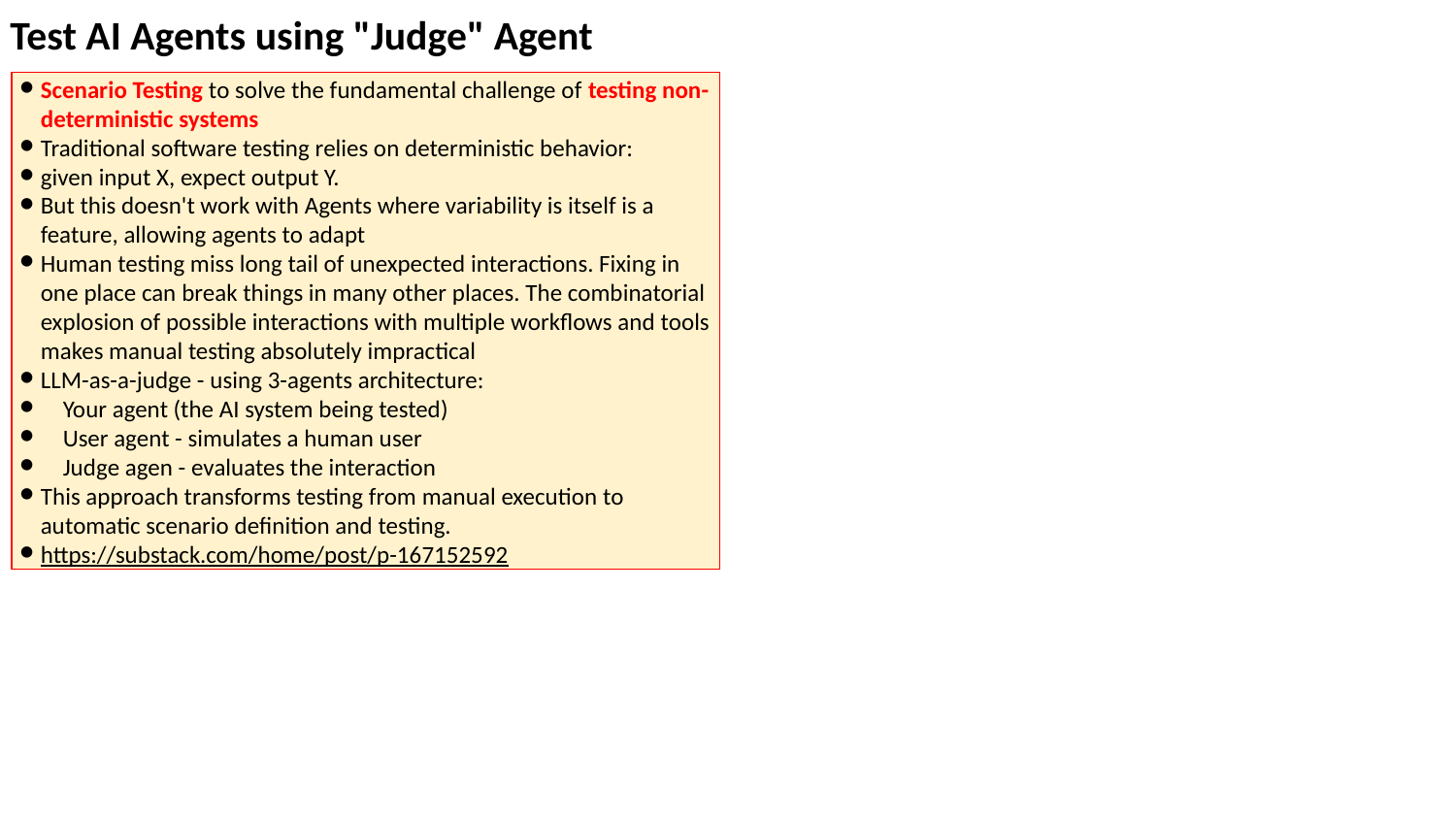

Test AI Agents using "Judge" Agent
Scenario Testing to solve the fundamental challenge of testing non-deterministic systems
Traditional software testing relies on deterministic behavior:
given input X, expect output Y.
But this doesn't work with Agents where variability is itself is a feature, allowing agents to adapt
Human testing miss long tail of unexpected interactions. Fixing in one place can break things in many other places. The combinatorial explosion of possible interactions with multiple workflows and tools makes manual testing absolutely impractical
LLM-as-a-judge - using 3-agents architecture:
    Your agent (the AI system being tested)
    User agent - simulates a human user
    Judge agen - evaluates the interaction
This approach transforms testing from manual execution to automatic scenario definition and testing.
https://substack.com/home/post/p-167152592